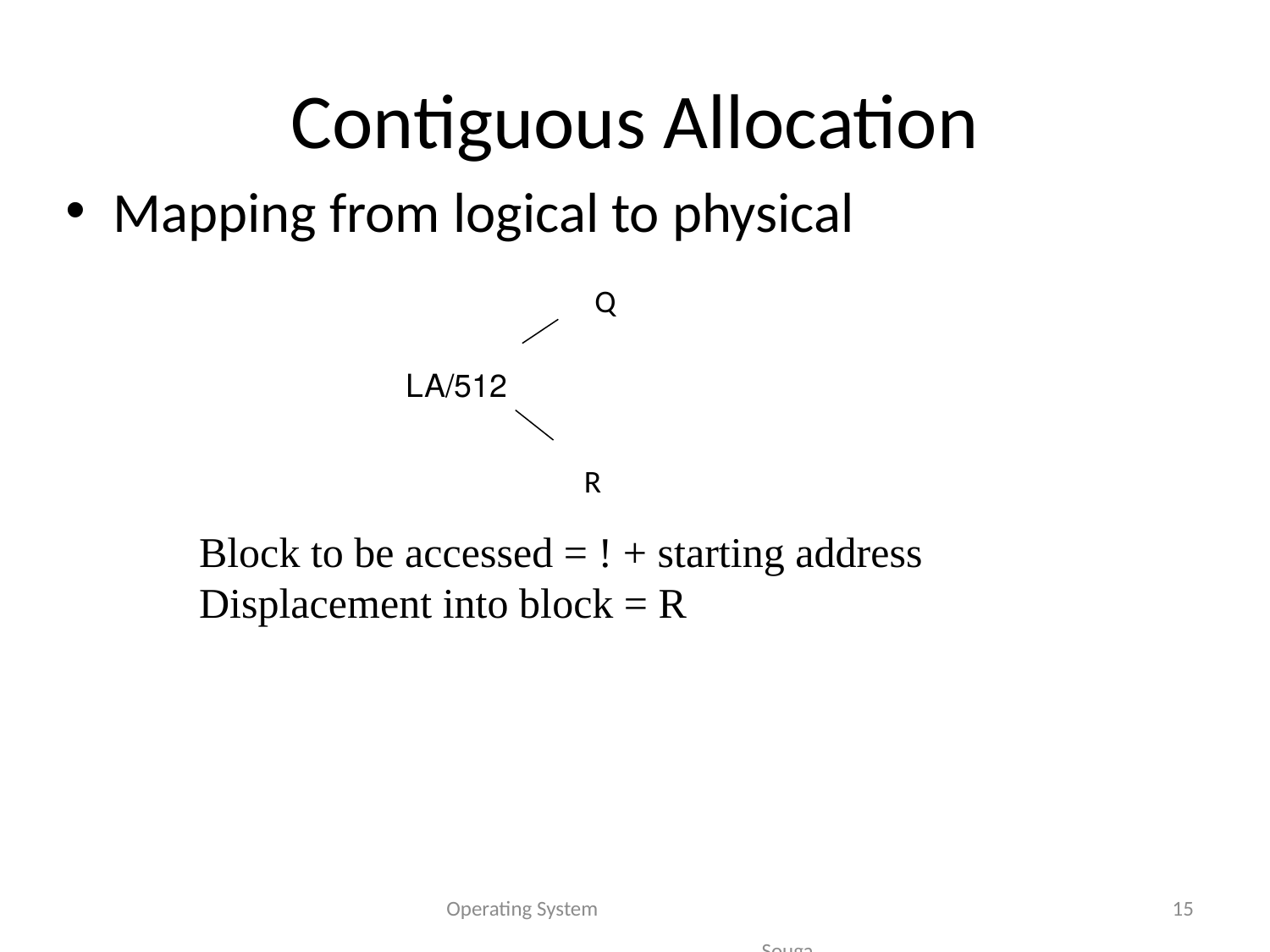

# Contiguous Allocation
Mapping from logical to physical
Q

LA/512

R
Block to be accessed = ! + starting address
Displacement into block = R
Operating System                                                                                                                                                                                            Sougandhika Narayan, Asst Prof, Dept of CSE, KSIT
15